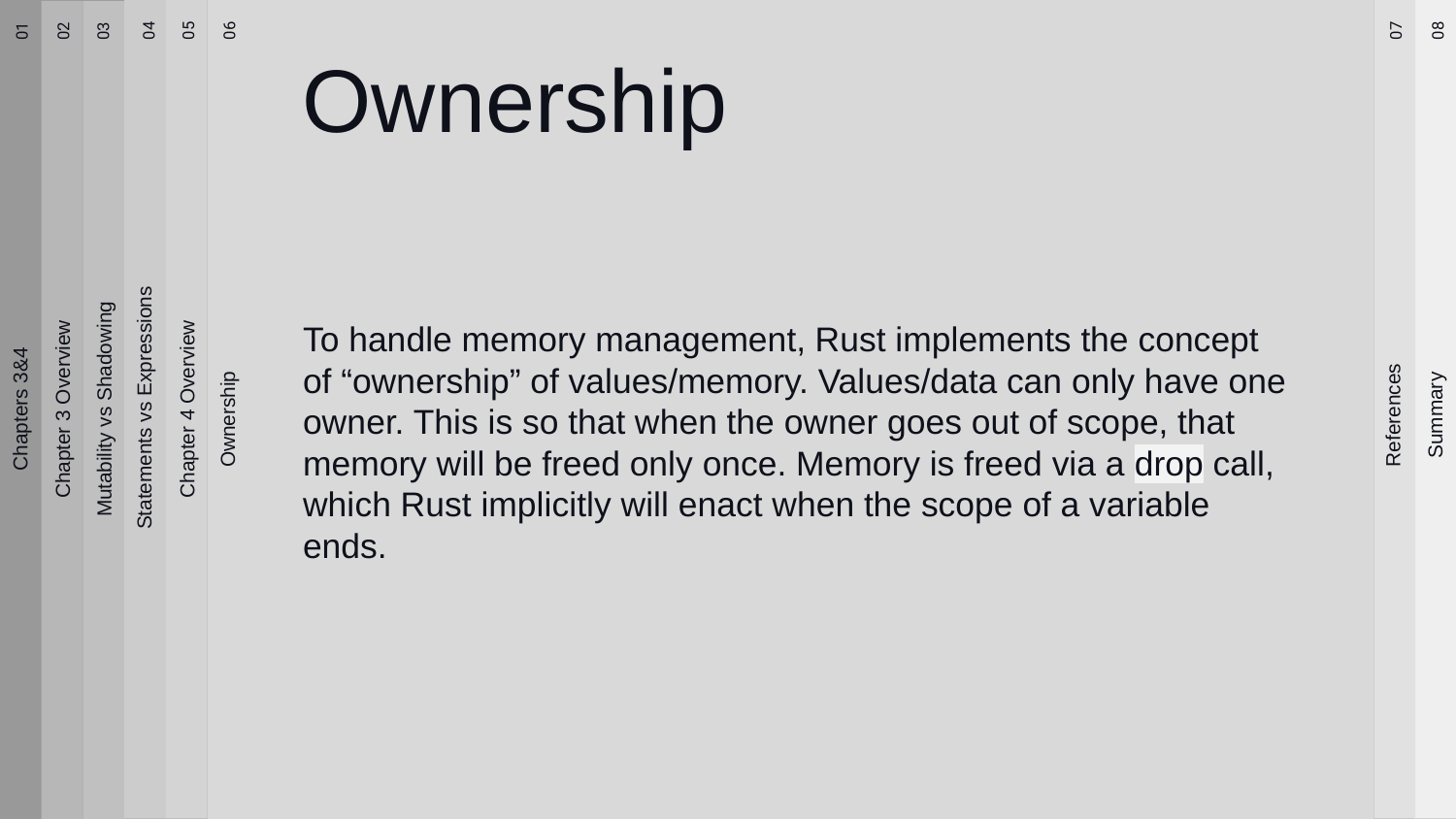

Ownership

02
01
04
05
06
07
08
03
To handle memory management, Rust implements the concept of “ownership” of values/memory. Values/data can only have one owner. This is so that when the owner goes out of scope, that memory will be freed only once. Memory is freed via a drop call, which Rust implicitly will enact when the scope of a variable ends.
Chapter 4 Overview
Statements vs Expressions
Chapters 3&4

Mutability vs Shadowing
Chapter 3 Overview
References
Summary
Ownership